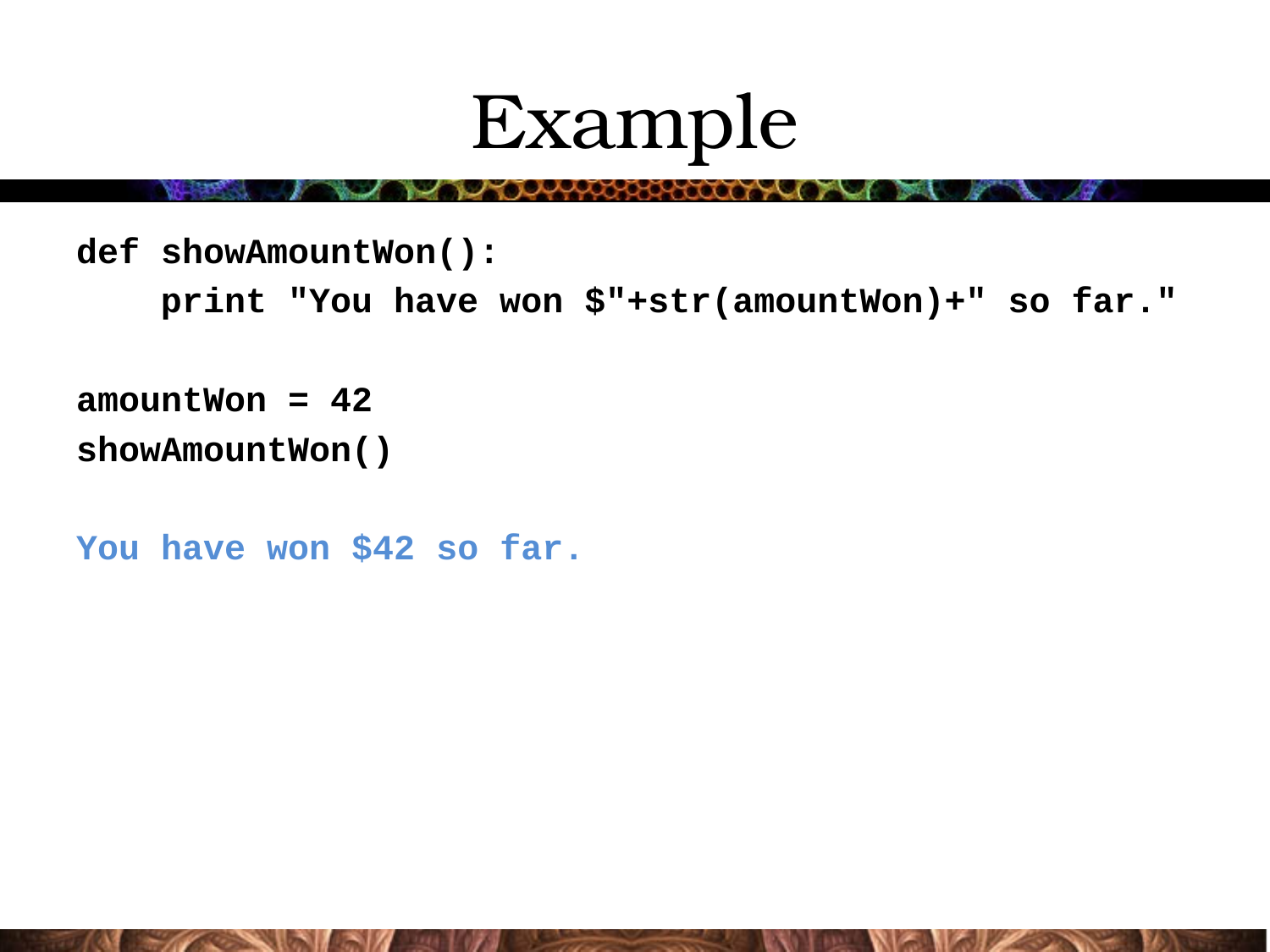

# Example
def showAmountWon():
    print "You have won $"+str(amountWon)+" so far."

amountWon = 42
showAmountWon()

You have won $42 so far.